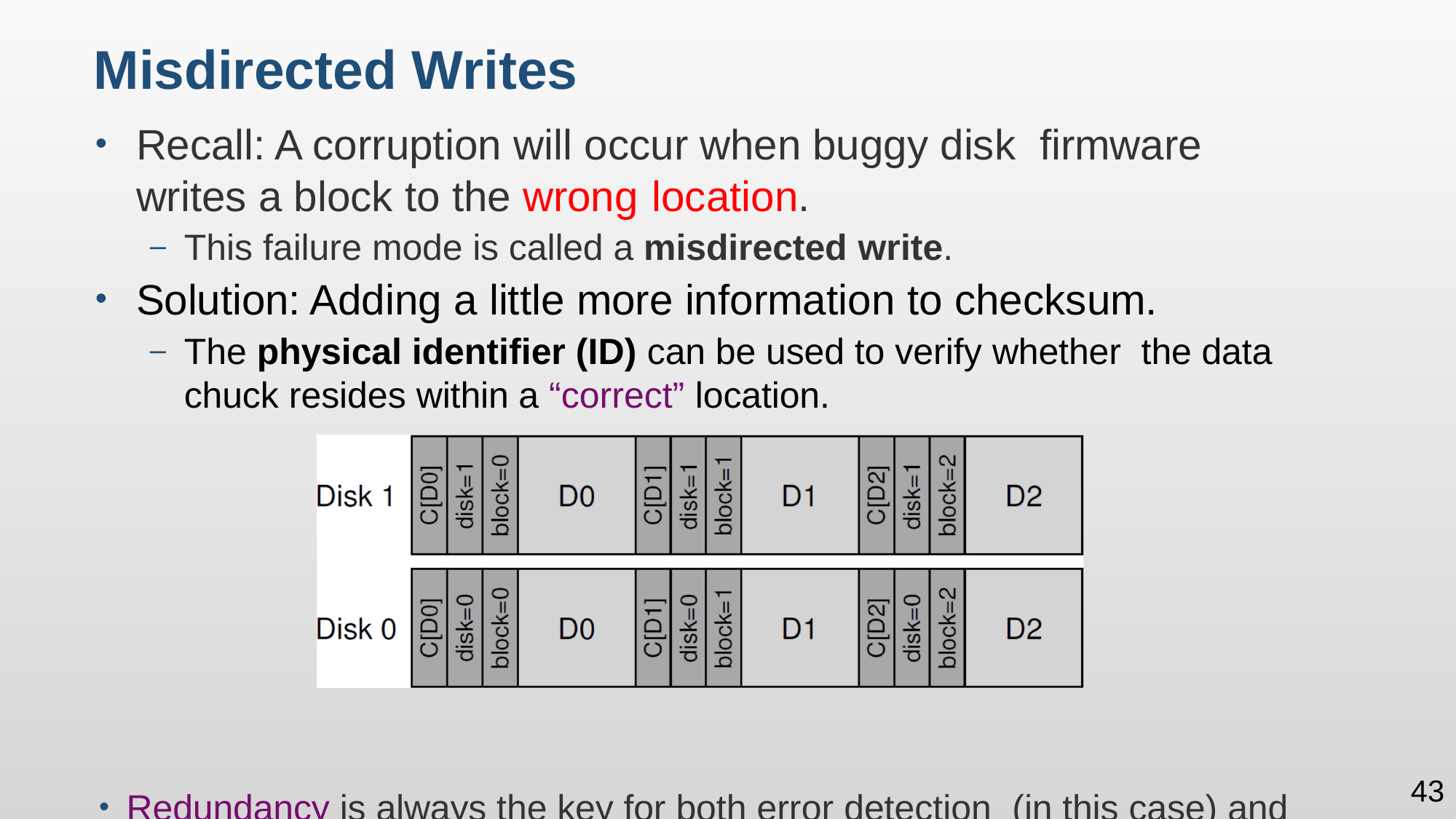

Misdirected Writes
Recall: A corruption will occur when buggy disk  firmware writes a block to the wrong location.
This failure mode is called a misdirected write.
Solution: Adding a little more information to checksum.
The physical identifier (ID) can be used to verify whether  the data chuck resides within a “correct” location.

Redundancy is always the key for both error detection  (in this case) and recovery (in others such as RAID).

43